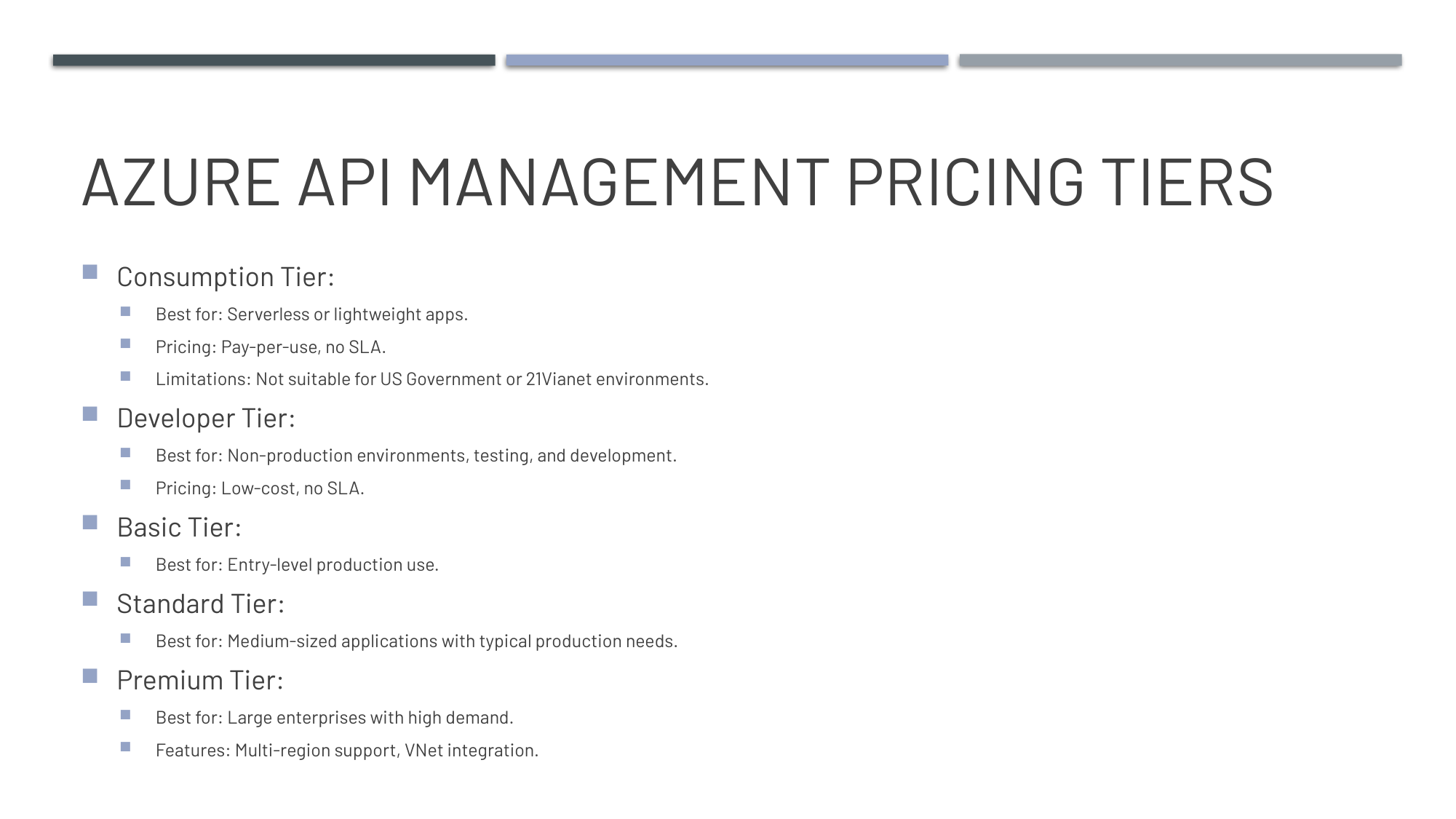

# Azure API Management Pricing Tiers
Consumption Tier:
Best for: Serverless or lightweight apps.
Pricing: Pay-per-use, no SLA.
Limitations: Not suitable for US Government or 21Vianet environments.
Developer Tier:
Best for: Non-production environments, testing, and development.
Pricing: Low-cost, no SLA.
Basic Tier:
Best for: Entry-level production use.
Standard Tier:
Best for: Medium-sized applications with typical production needs.
Premium Tier:
Best for: Large enterprises with high demand.
Features: Multi-region support, VNet integration.